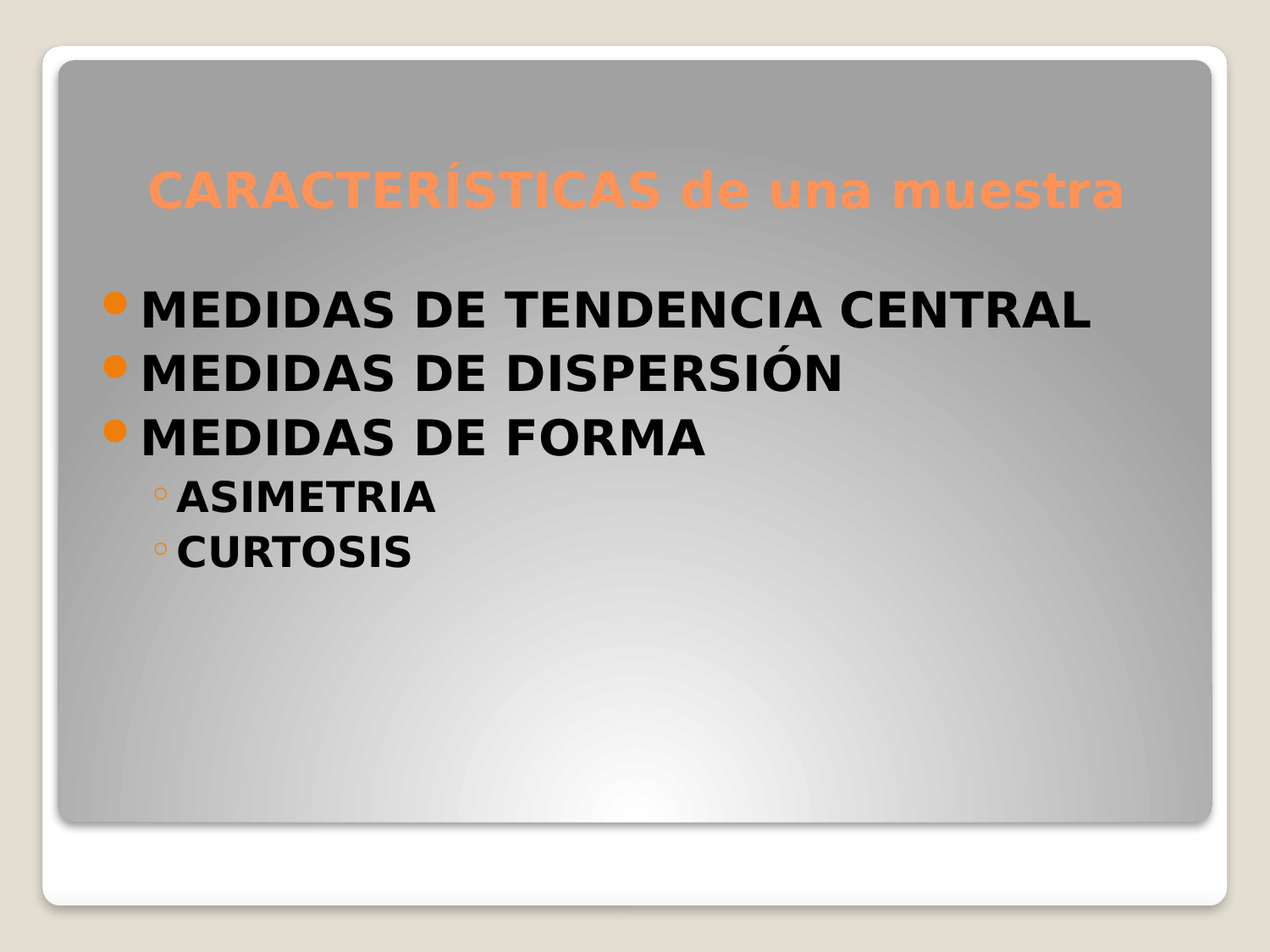

# CARACTERÍSTICAS de una muestra
MEDIDAS DE TENDENCIA CENTRAL
MEDIDAS DE DISPERSIÓN
MEDIDAS DE FORMA
ASIMETRIA
CURTOSIS